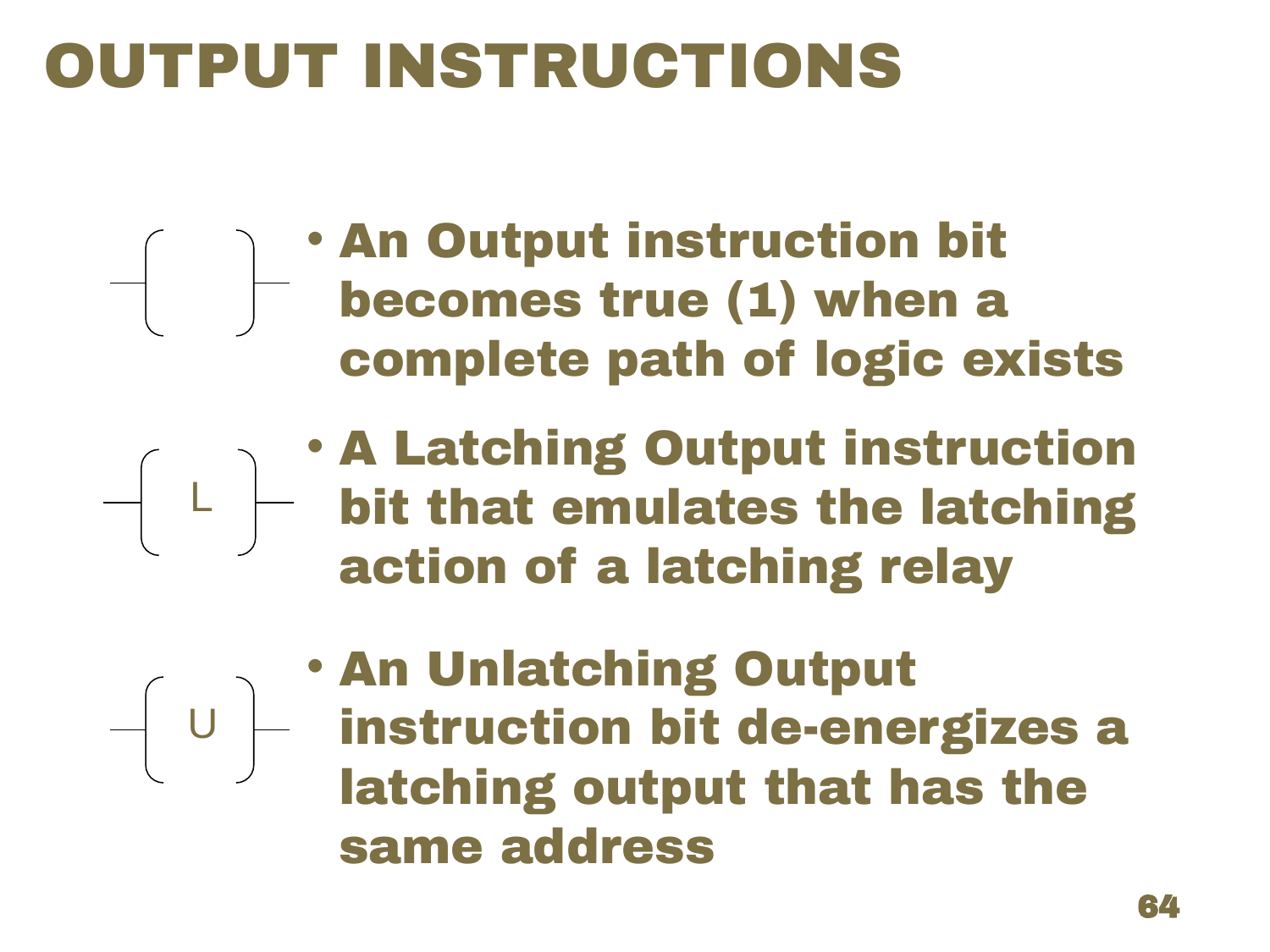

OUTPUT INSTRUCTIONS
An Output instruction bit becomes true (1) when a complete path of logic exists

A Latching Output instruction bit that emulates the latching action of a latching relay

L
An Unlatching Output instruction bit de-energizes a latching output that has the same address

U
64